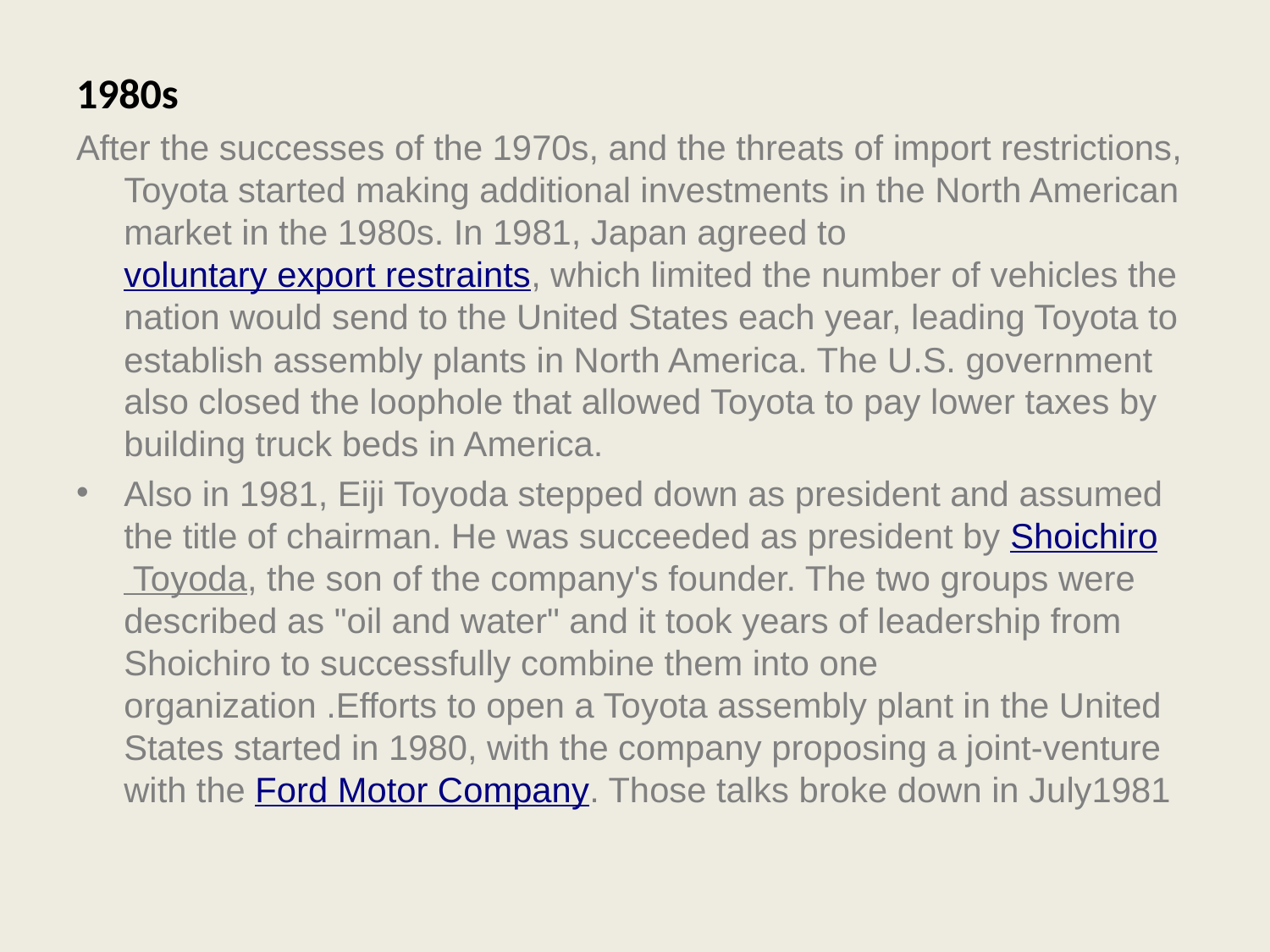

# 1980s
After the successes of the 1970s, and the threats of import restrictions, Toyota started making additional investments in the North American market in the 1980s. In 1981, Japan agreed to voluntary export restraints, which limited the number of vehicles the nation would send to the United States each year, leading Toyota to establish assembly plants in North America. The U.S. government also closed the loophole that allowed Toyota to pay lower taxes by building truck beds in America.
Also in 1981, Eiji Toyoda stepped down as president and assumed the title of chairman. He was succeeded as president by Shoichiro Toyoda, the son of the company's founder. The two groups were described as "oil and water" and it took years of leadership from Shoichiro to successfully combine them into one organization .Efforts to open a Toyota assembly plant in the United States started in 1980, with the company proposing a joint-venture with the Ford Motor Company. Those talks broke down in July1981